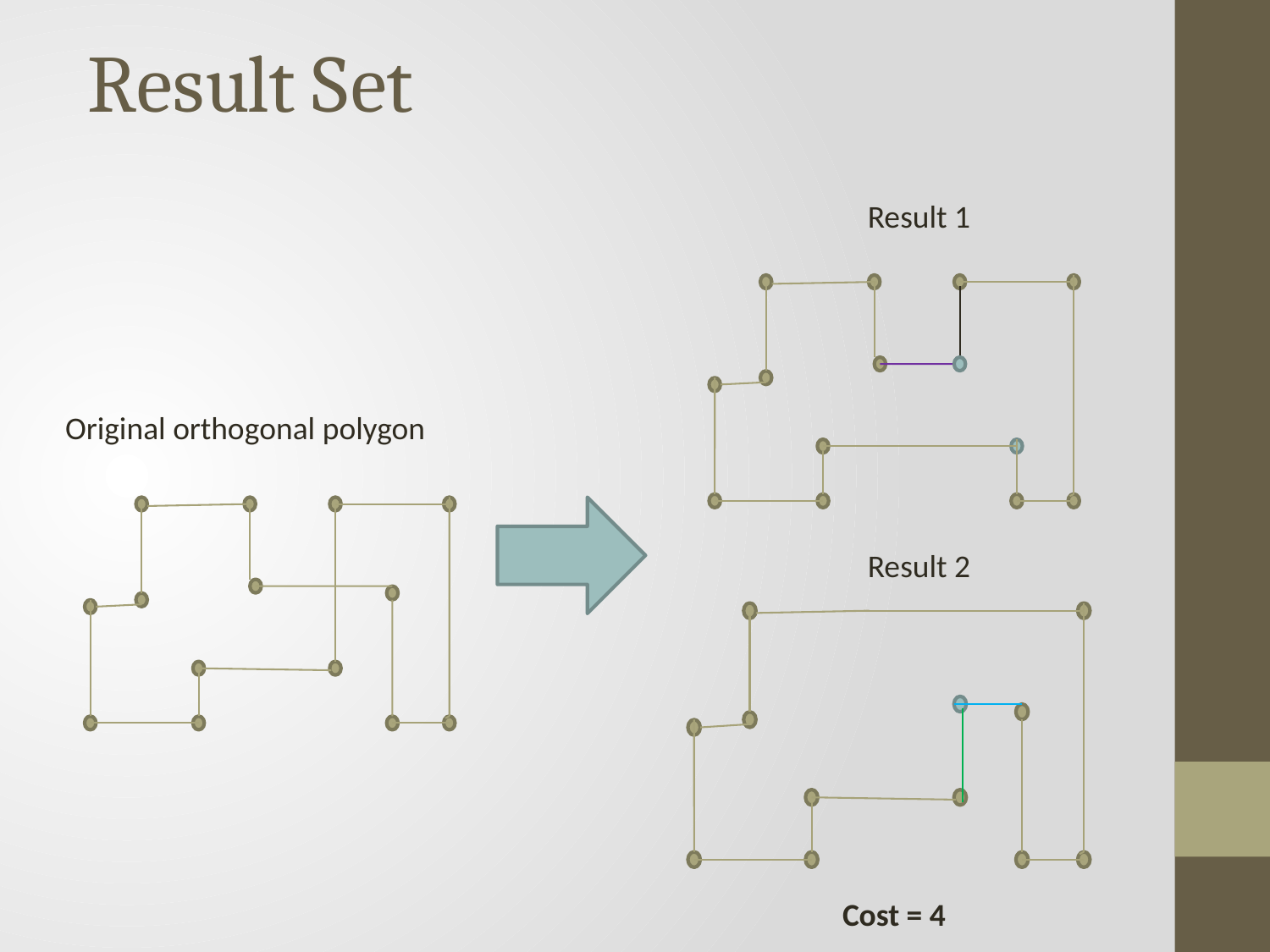

# Result Set
 Result 1

Original orthogonal polygon

 Result 2

Cost = 4